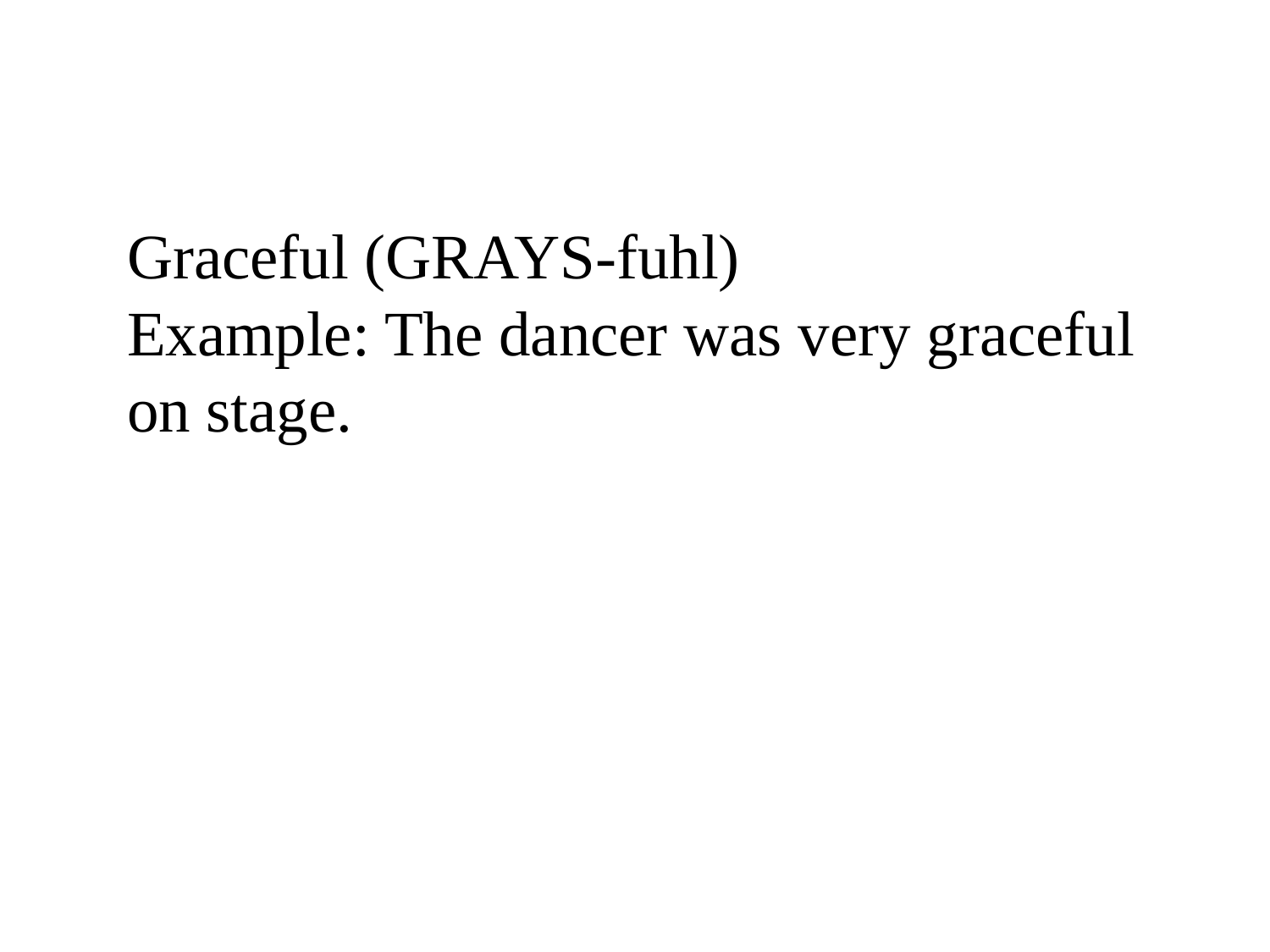

Graceful (GRAYS-fuhl)
Example: The dancer was very graceful on stage.